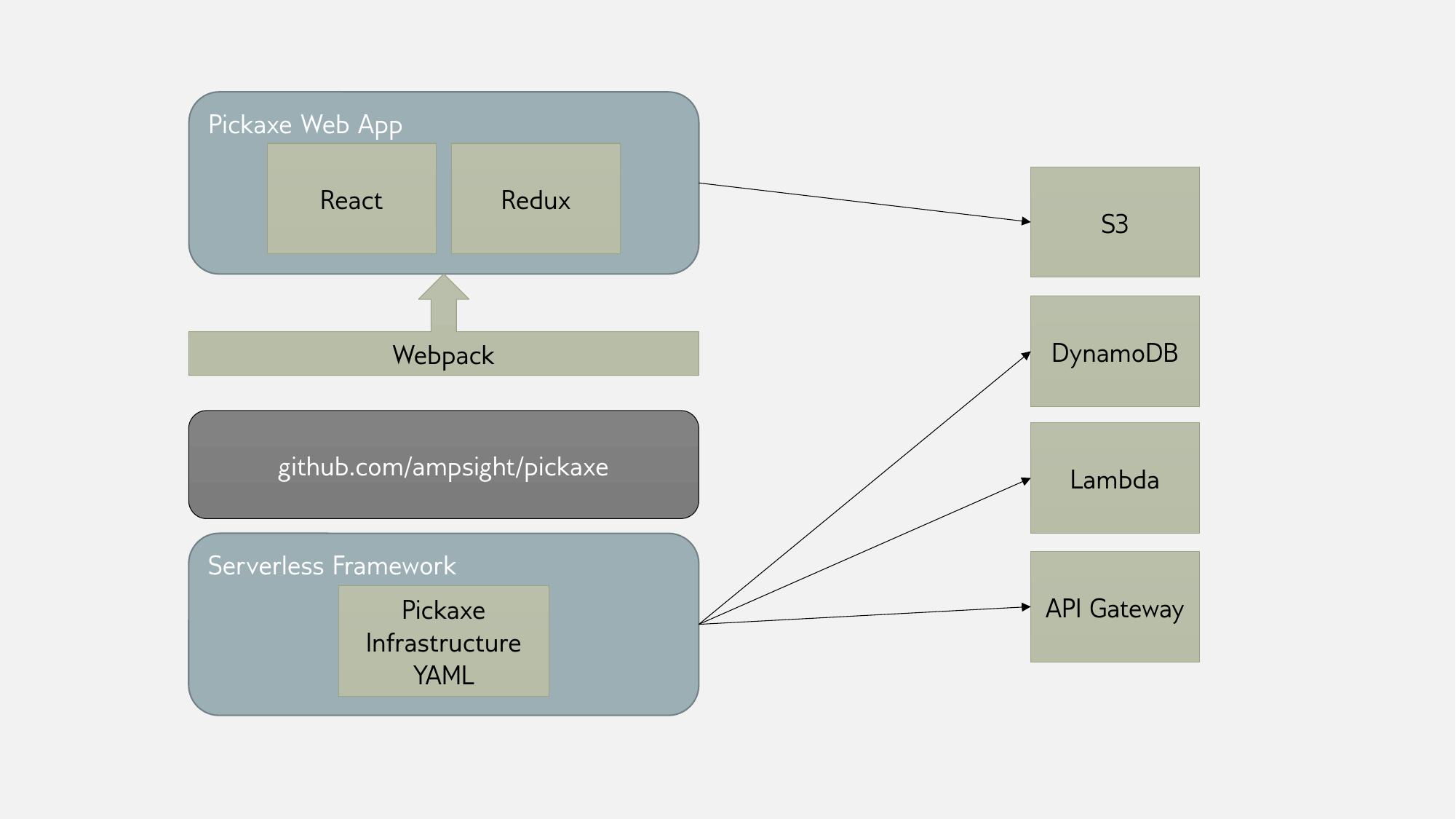

Pickaxe Web App
React
Redux
S3
Webpack
DynamoDB
github.com/ampsight/pickaxe
Lambda
Serverless Framework
API Gateway
Pickaxe Infrastructure YAML